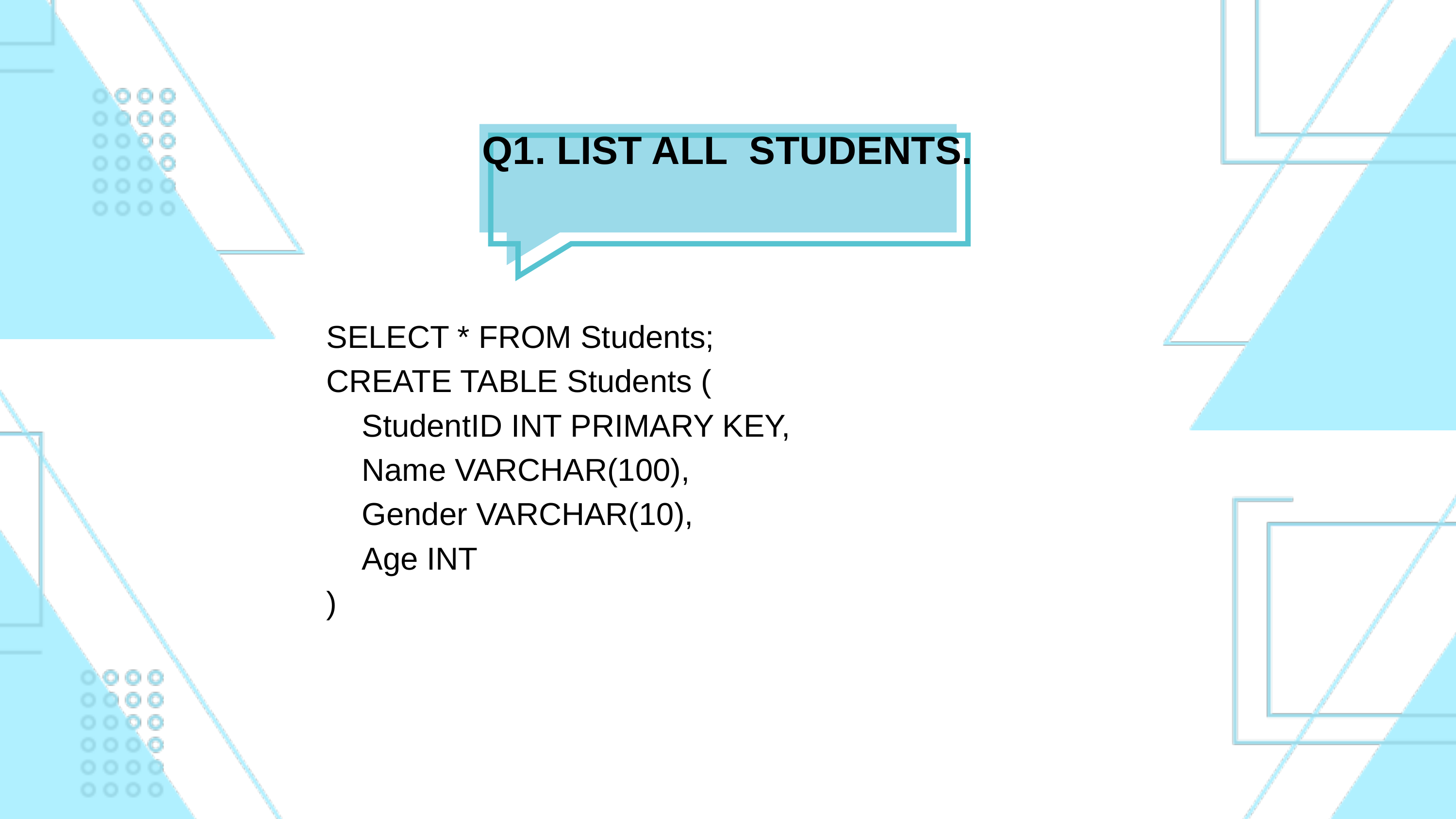

Q1. LIST ALL  STUDENTS.

SELECT * FROM Students;
CREATE TABLE Students (
    StudentID INT PRIMARY KEY,
    Name VARCHAR(100),
    Gender VARCHAR(10),
    Age INT
)